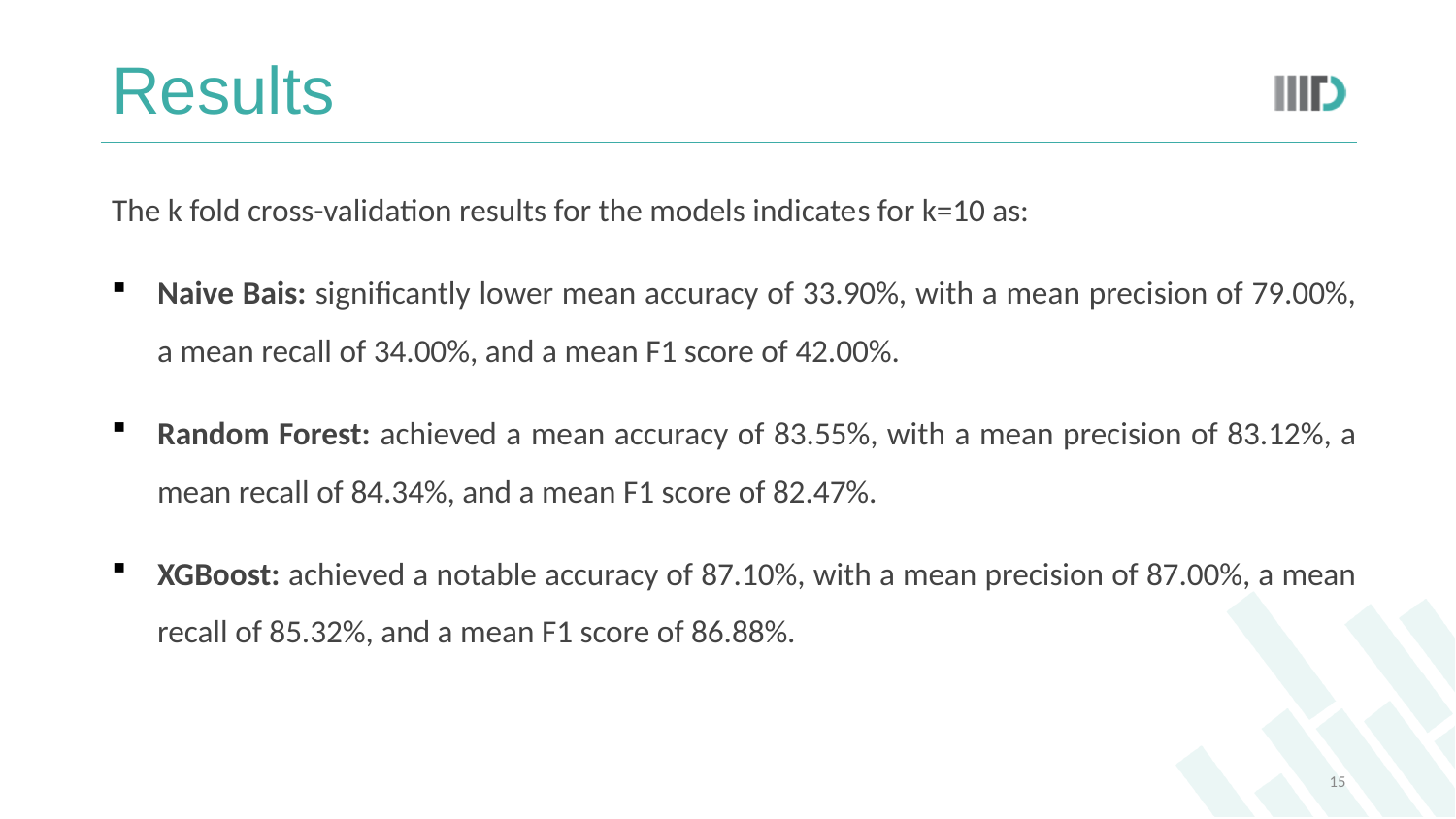

# Results
The k fold cross-validation results for the models indicates for k=10 as:
Naive Bais: significantly lower mean accuracy of 33.90%, with a mean precision of 79.00%, a mean recall of 34.00%, and a mean F1 score of 42.00%.
Random Forest: achieved a mean accuracy of 83.55%, with a mean precision of 83.12%, a mean recall of 84.34%, and a mean F1 score of 82.47%.
XGBoost: achieved a notable accuracy of 87.10%, with a mean precision of 87.00%, a mean recall of 85.32%, and a mean F1 score of 86.88%.

15